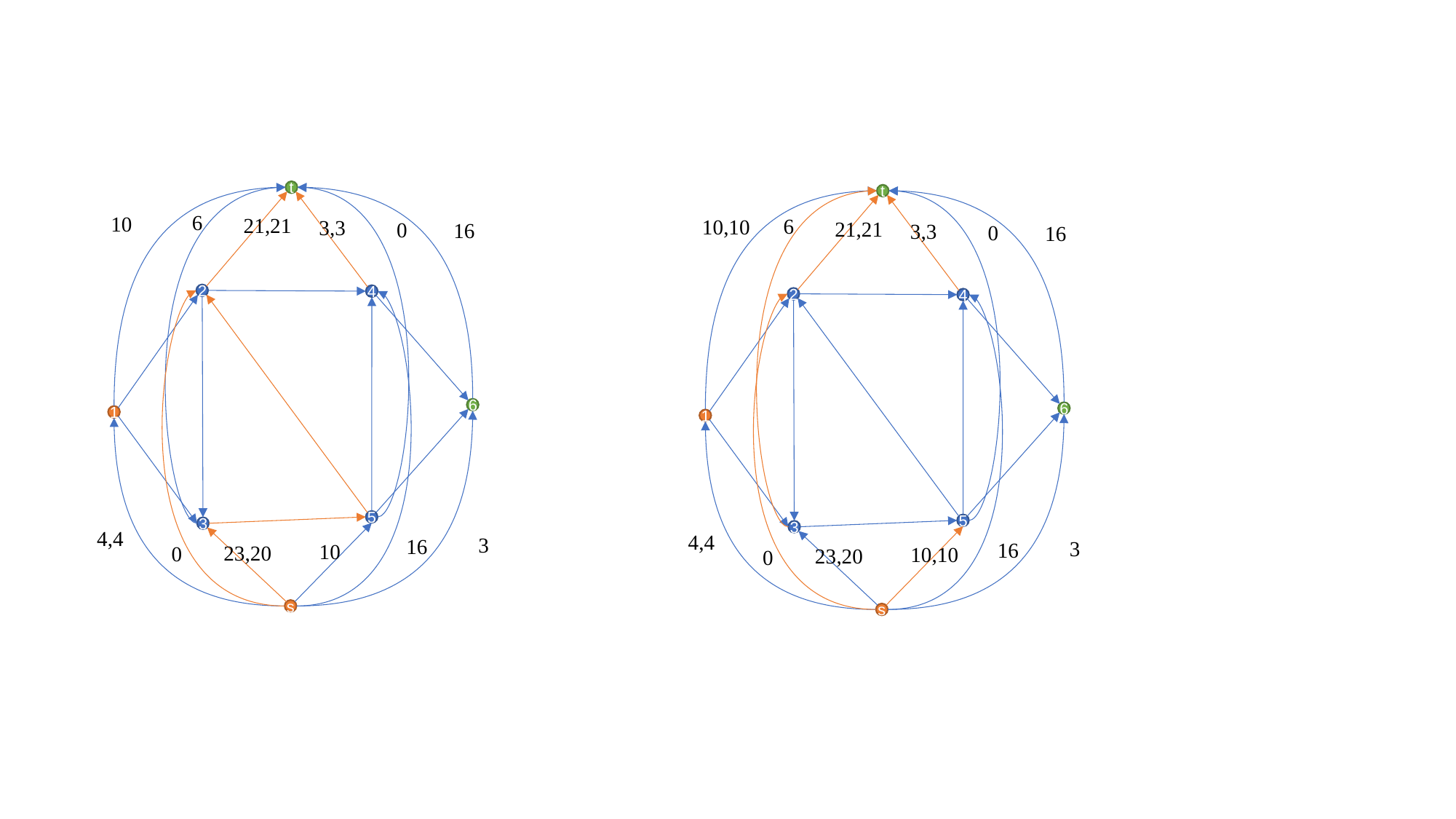

t
t
6
10
21,21
6
10,10
3,3
21,21
0
16
3,3
0
16
2
4
2
4
6
6
1
1
5
5
3
4,4
3
4,4
3
16
3
16
10
23,20
0
10,10
23,20
0
s
s